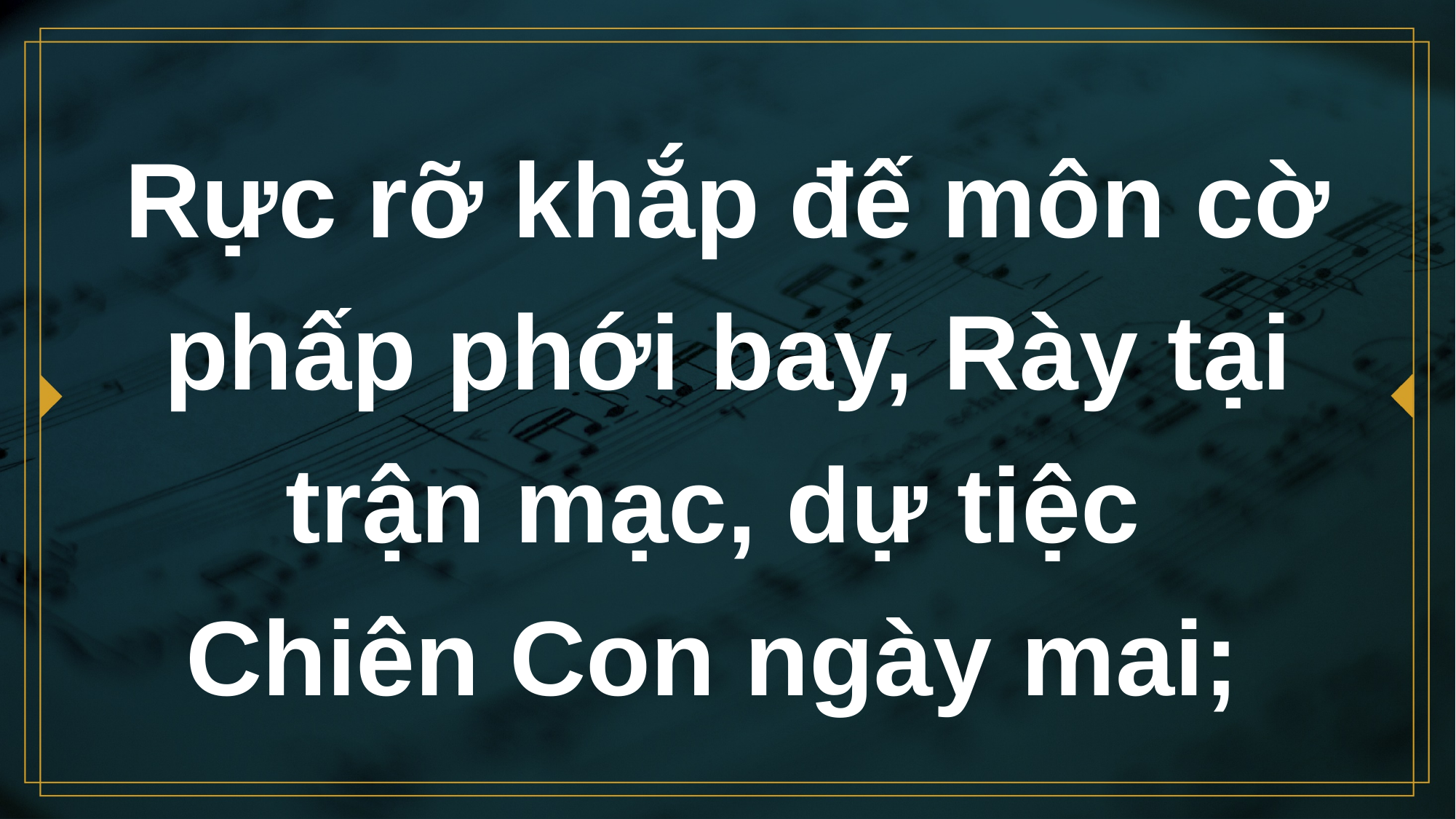

# Rực rỡ khắp đế môn cờ phấp phới bay, Rày tại trận mạc, dự tiệc Chiên Con ngày mai;